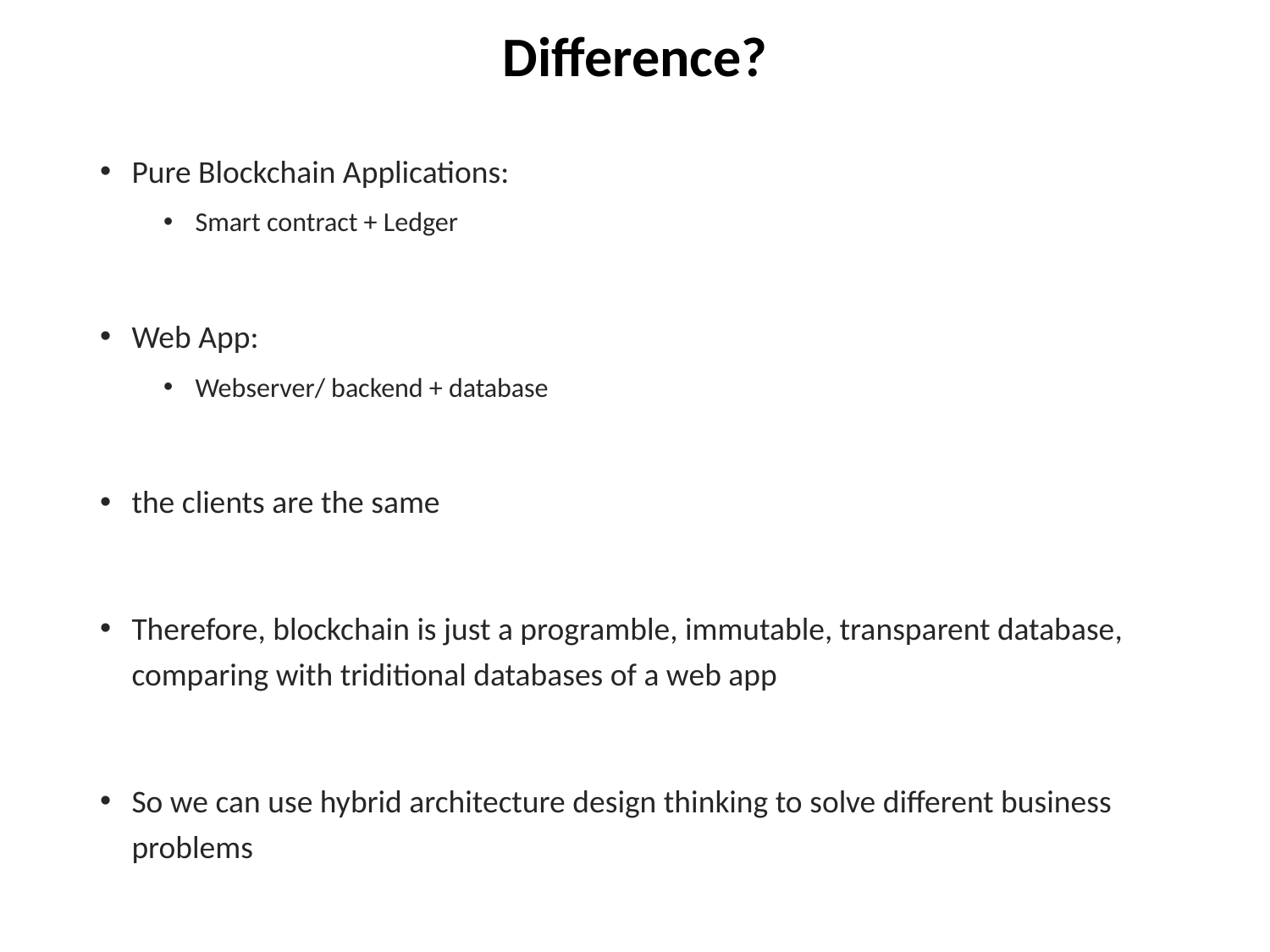

# Difference?
Pure Blockchain Applications:
Smart contract + Ledger

Web App:
Webserver/ backend + database

the clients are the same

Therefore, blockchain is just a programble, immutable, transparent database, comparing with triditional databases of a web app

So we can use hybrid architecture design thinking to solve different business problems